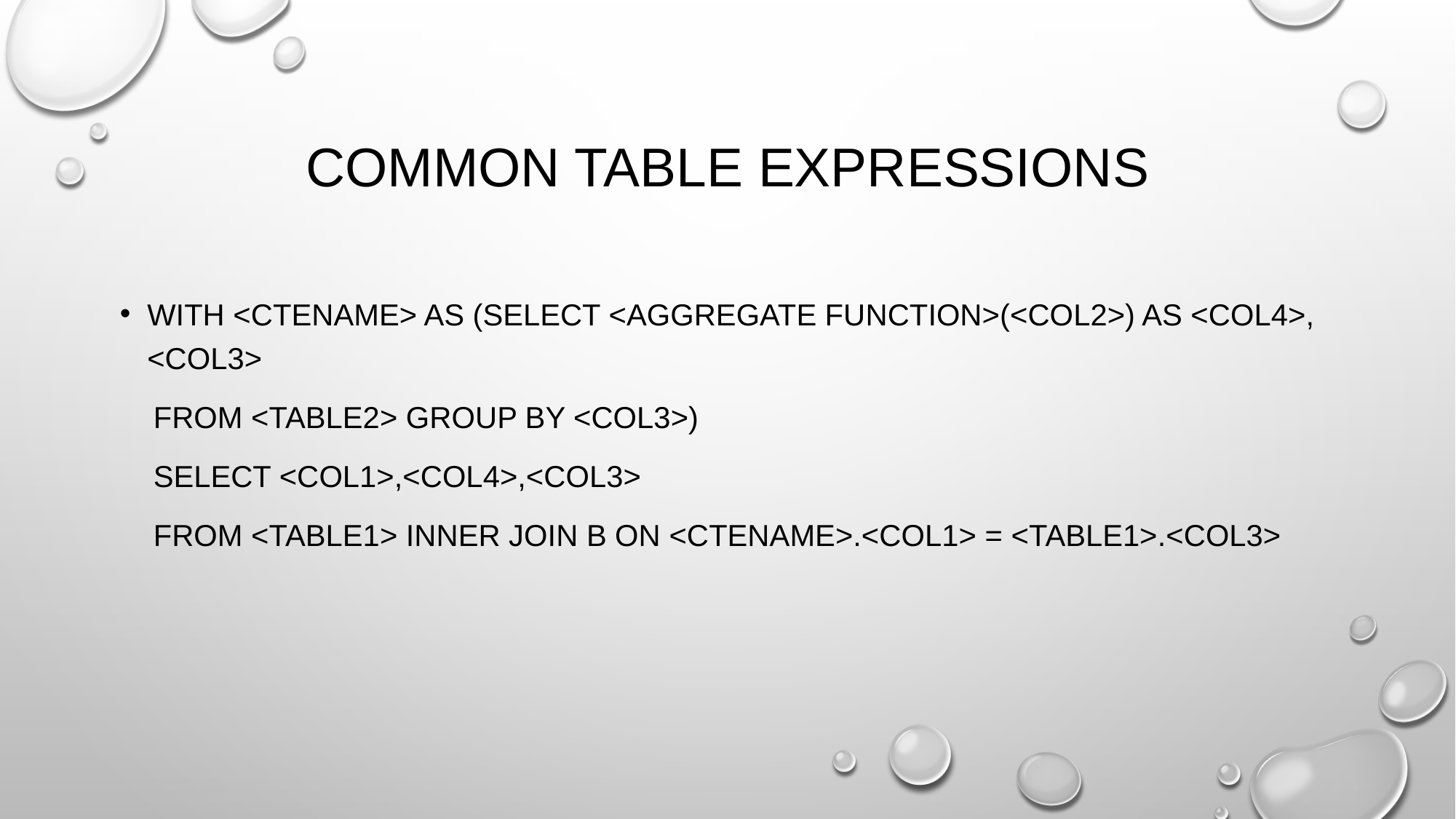

# Common Table Expressions
WITH <cteName> AS (SELECT <aggregate function>(<col2>) AS <col4>, <col3>
    FROM <table2> GROUP BY <col3>)
    SELECT <col1>,<col4>,<col3>
    FROM <table1> INNER JOIN b ON <cteName>.<col1> = <table1>.<col3>